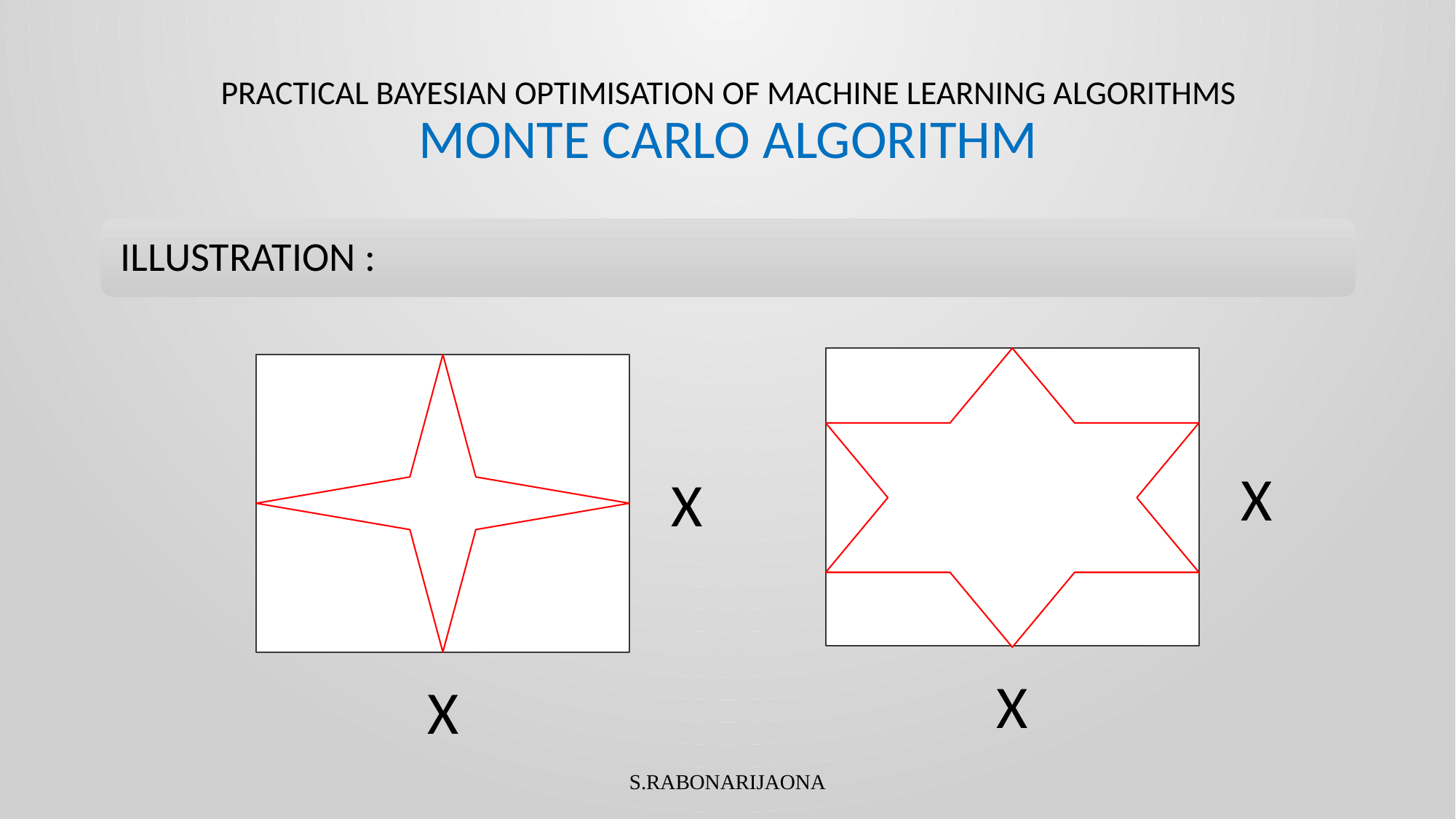

# PRACTICAL BAYESIAN OPTIMISATION OF MACHINE LEARNING ALGORITHMS MONTE CARLO ALGORITHM
ILLUSTRATION :

X
X
X
X
S.RABONARIJAONA